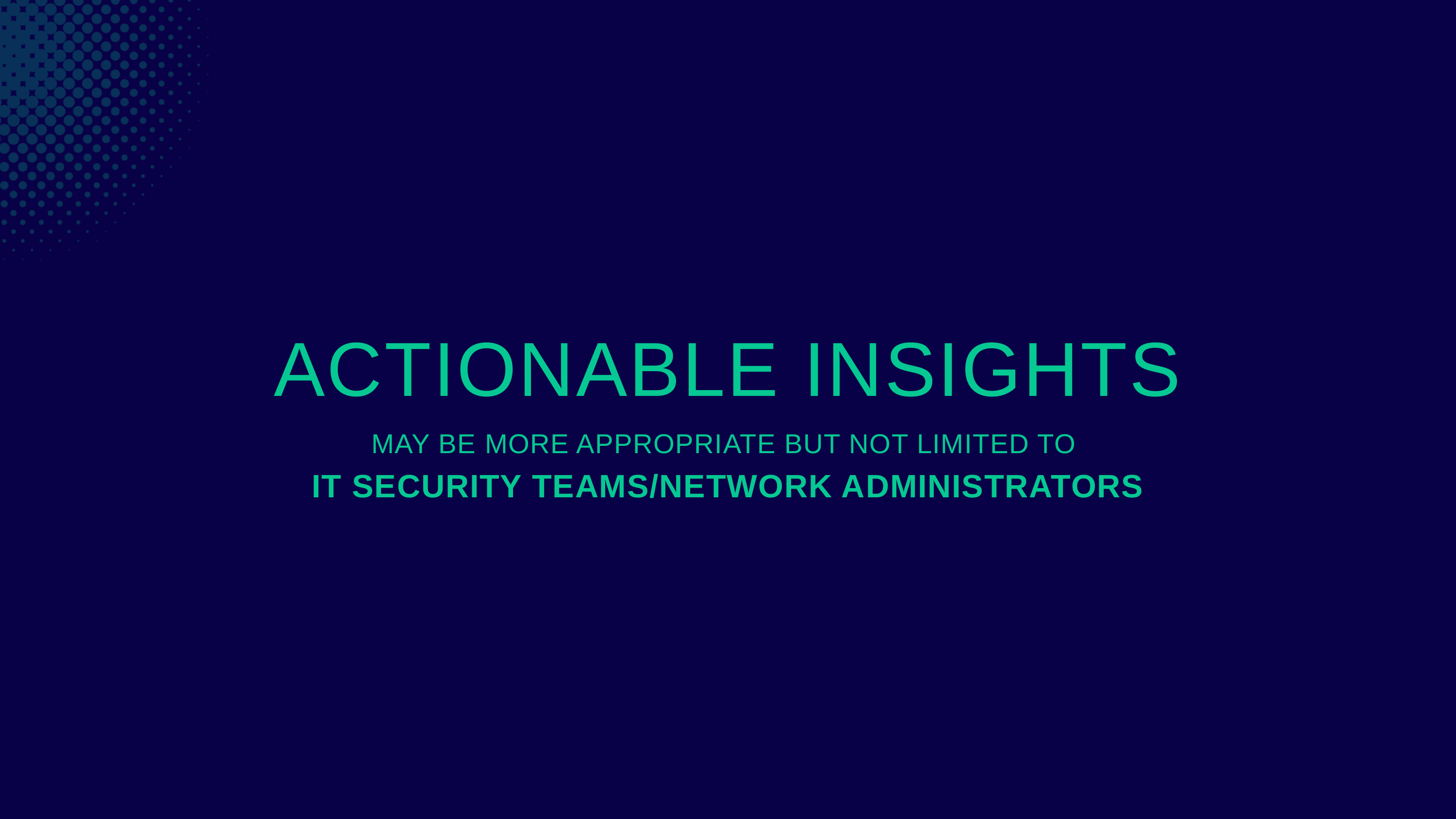

ACTIONABLE INSIGHTS
MAY BE MORE APPROPRIATE BUT NOT LIMITED TO
IT SECURITY TEAMS/NETWORK ADMINISTRATORS